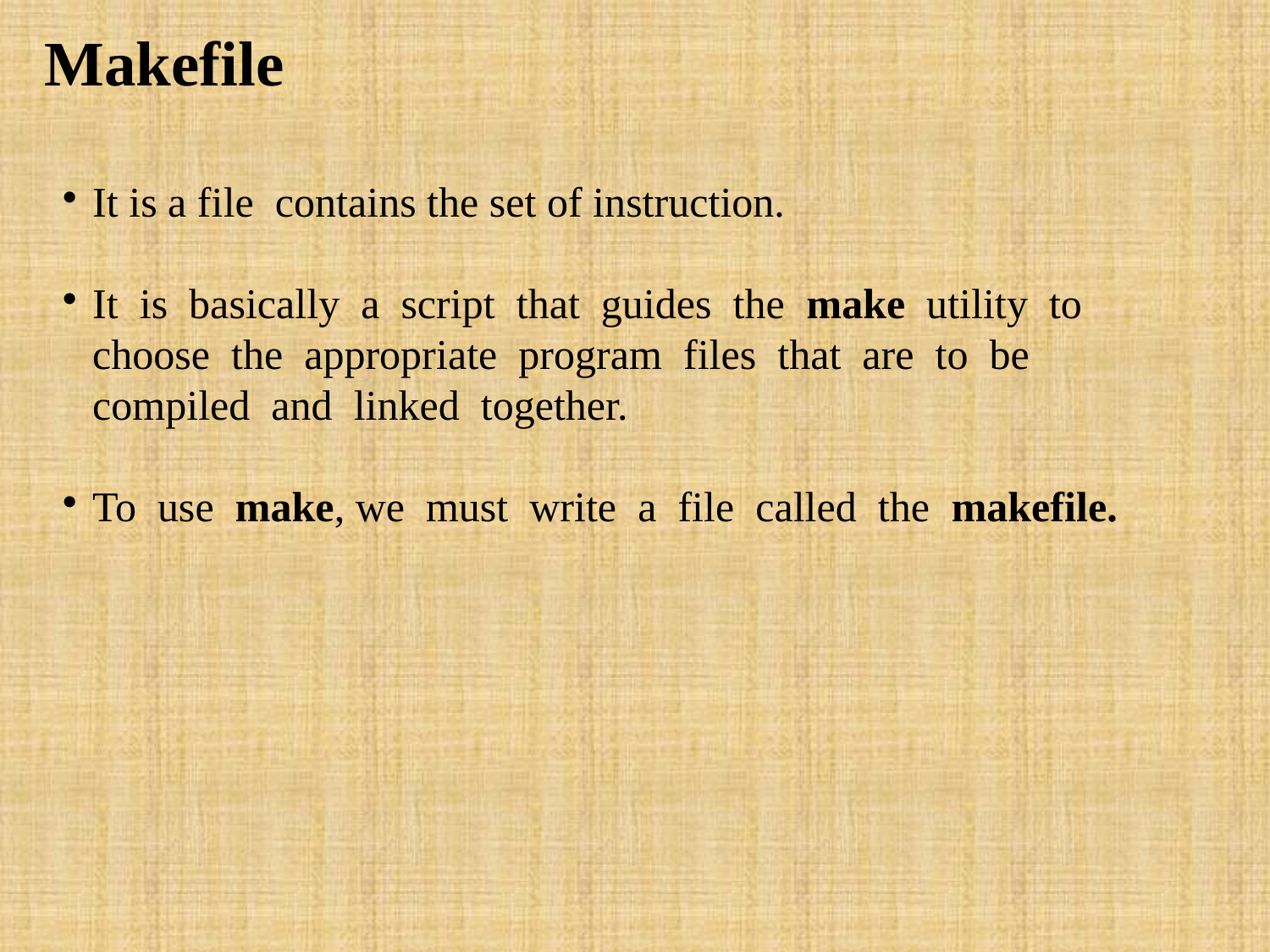

Makefile
It is a file  contains the set of instruction.

It  is  basically  a  script  that  guides  the  make  utility  to choose  the  appropriate  program  files  that  are  to  be compiled  and  linked  together.

To  use  make, we  must  write  a  file  called  the  makefile.